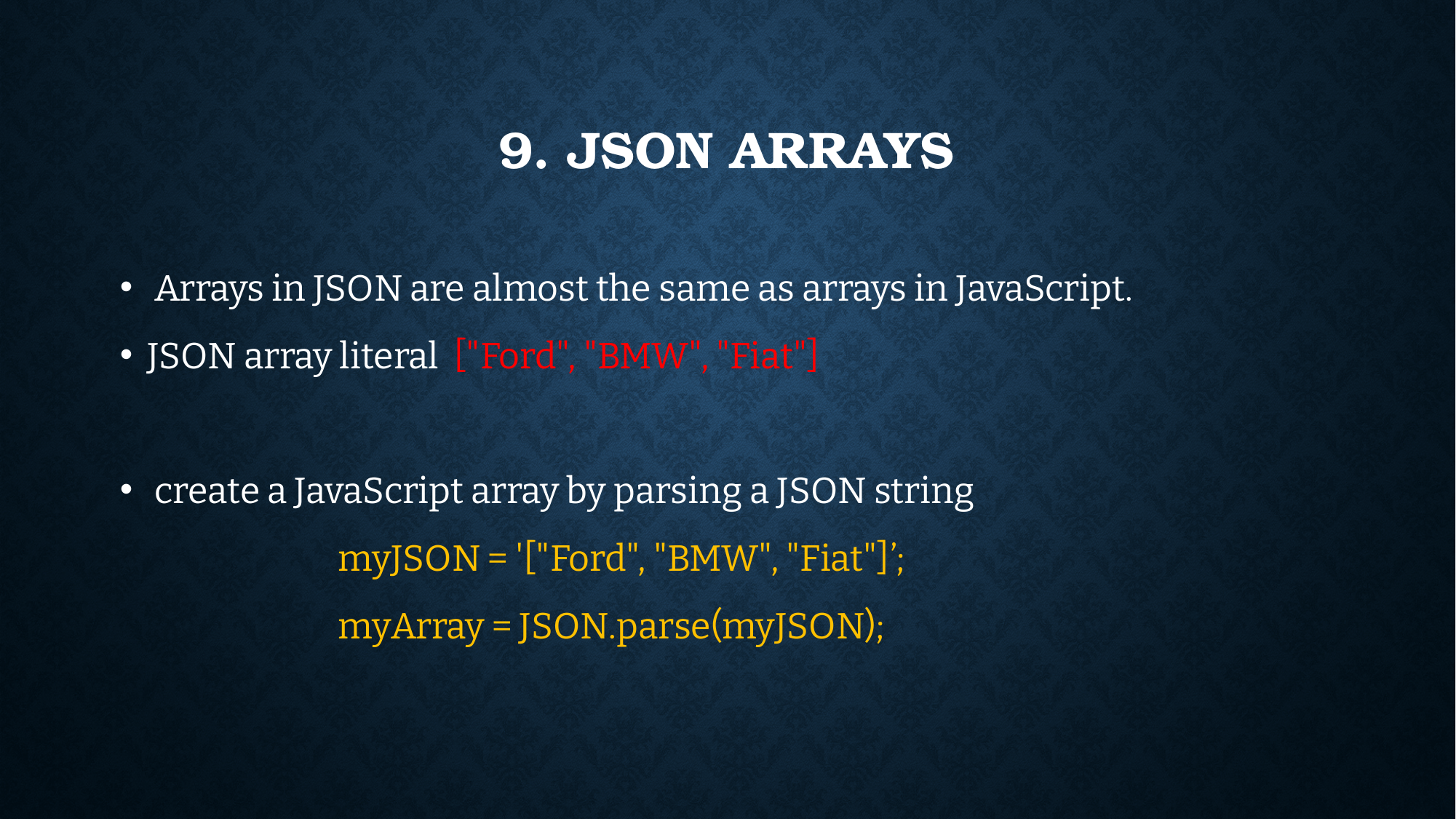

# 9. JSON Arrays
 Arrays in JSON are almost the same as arrays in JavaScript.
JSON array literal  ["Ford", "BMW", "Fiat"]

 create a JavaScript array by parsing a JSON string
 		myJSON = '["Ford", "BMW", "Fiat"]’;
		myArray = JSON.parse(myJSON);